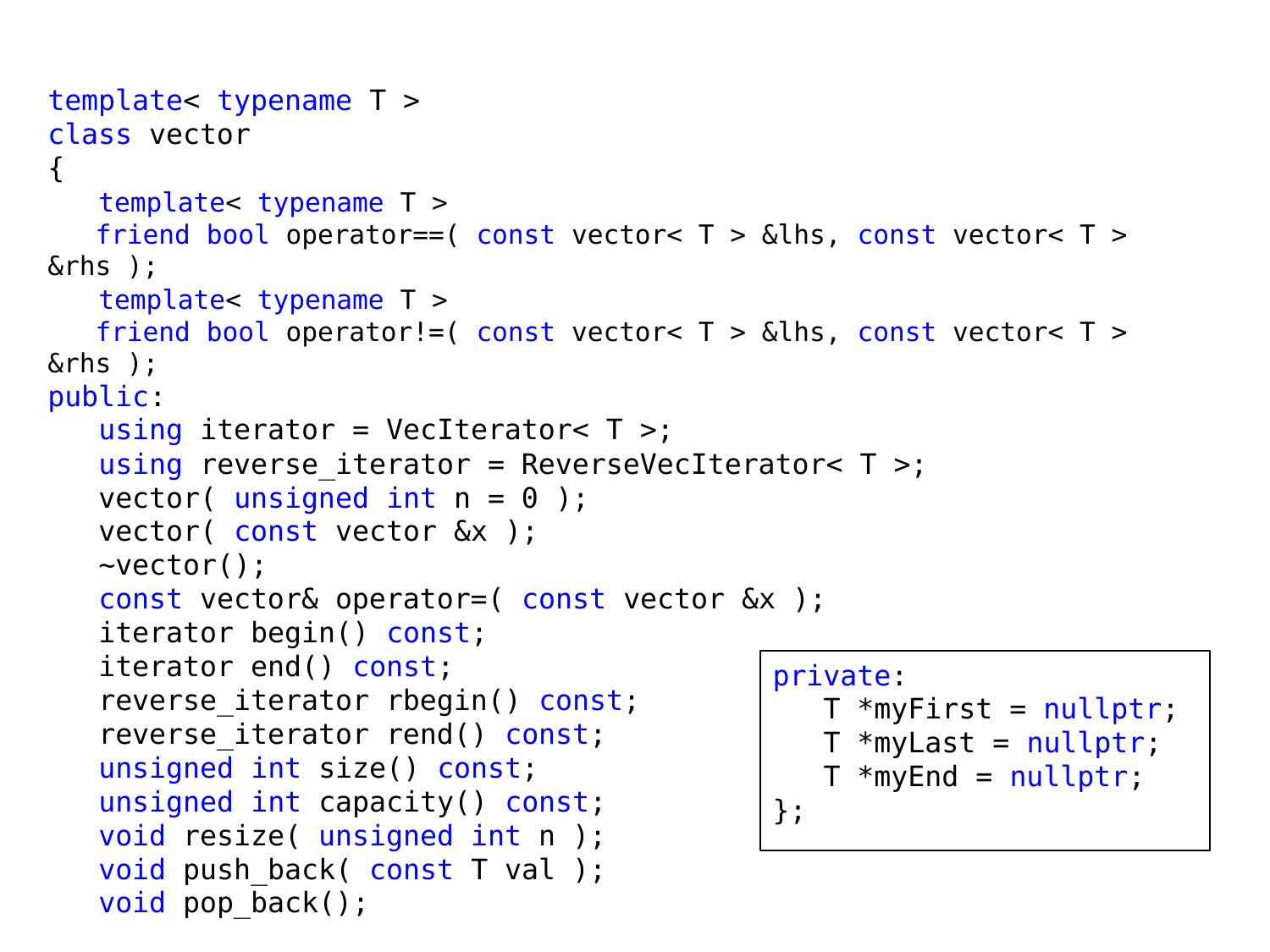

template< typename T >
class vector
{
   template< typename T >
   friend bool operator==( const vector< T > &lhs, const vector< T > &rhs );
   template< typename T >
   friend bool operator!=( const vector< T > &lhs, const vector< T > &rhs );
public:
   using iterator = VecIterator< T >;
   using reverse_iterator = ReverseVecIterator< T >;
   vector( unsigned int n = 0 );
   vector( const vector &x );
   ~vector();
   const vector& operator=( const vector &x );
   iterator begin() const;
   iterator end() const;
   reverse_iterator rbegin() const;
   reverse_iterator rend() const;
   unsigned int size() const;
   unsigned int capacity() const;
   void resize( unsigned int n );
   void push_back( const T val );
   void pop_back();
private:
   T *myFirst = nullptr;
   T *myLast = nullptr;
   T *myEnd = nullptr;
};